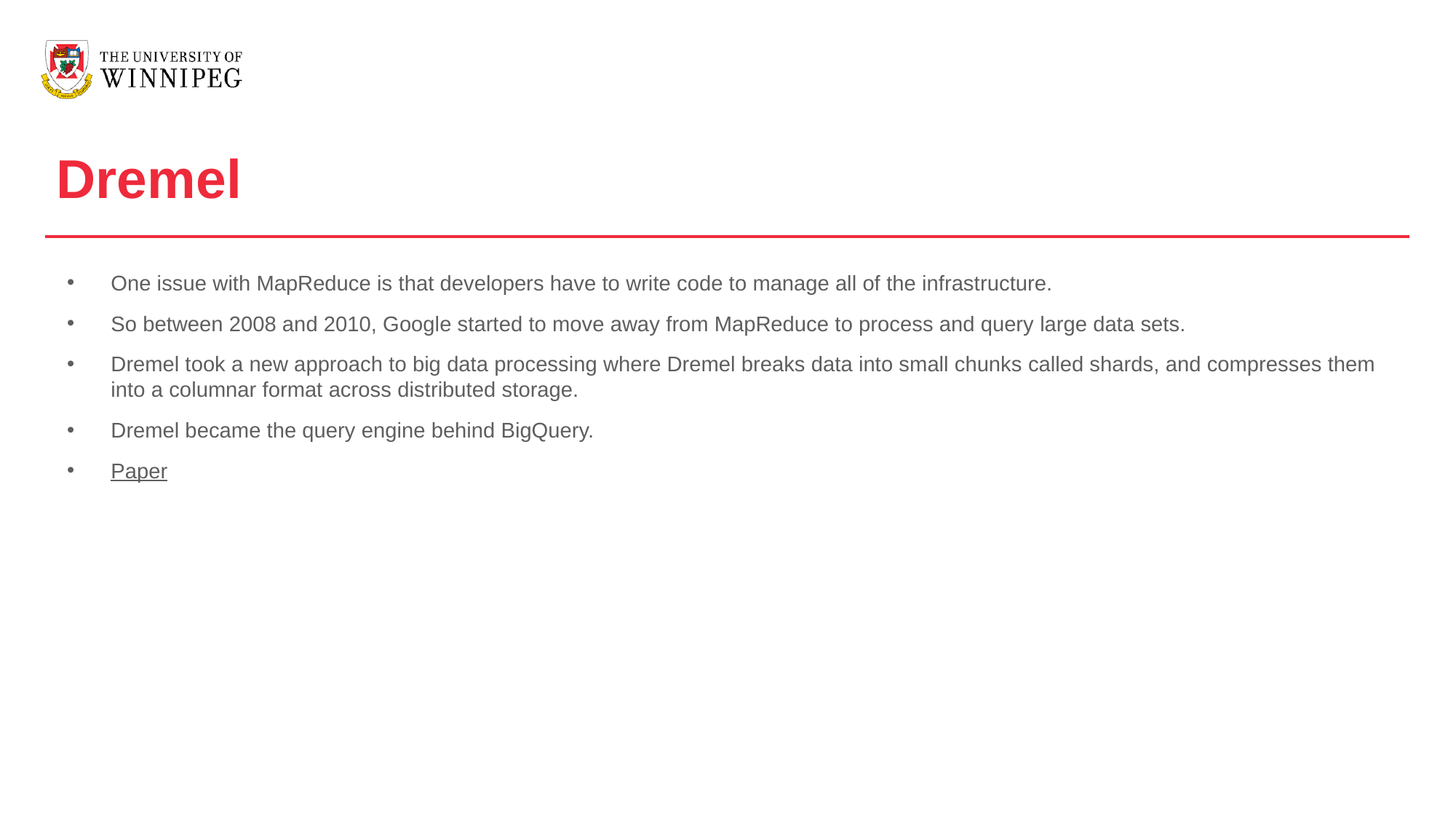

Dremel
One issue with MapReduce is that developers have to write code to manage all of the infrastructure.
So between 2008 and 2010, Google started to move away from MapReduce to process and query large data sets.
Dremel took a new approach to big data processing where Dremel breaks data into small chunks called shards, and compresses them into a columnar format across distributed storage.
Dremel became the query engine behind BigQuery.
Paper